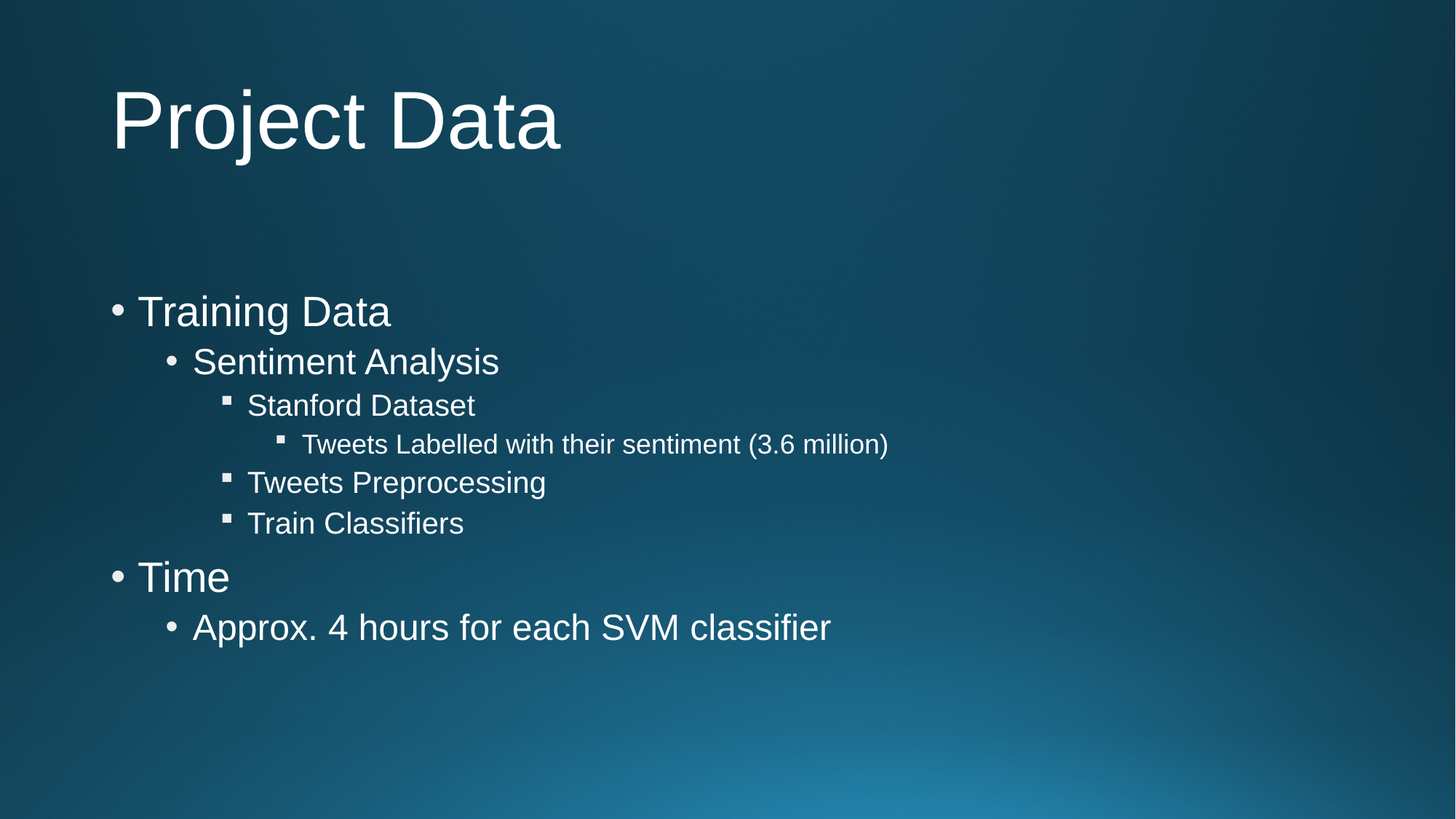

# Project Data

Training Data
Sentiment Analysis
Stanford Dataset
Tweets Labelled with their sentiment (3.6 million)
Tweets Preprocessing
Train Classifiers
Time
Approx. 4 hours for each SVM classifier